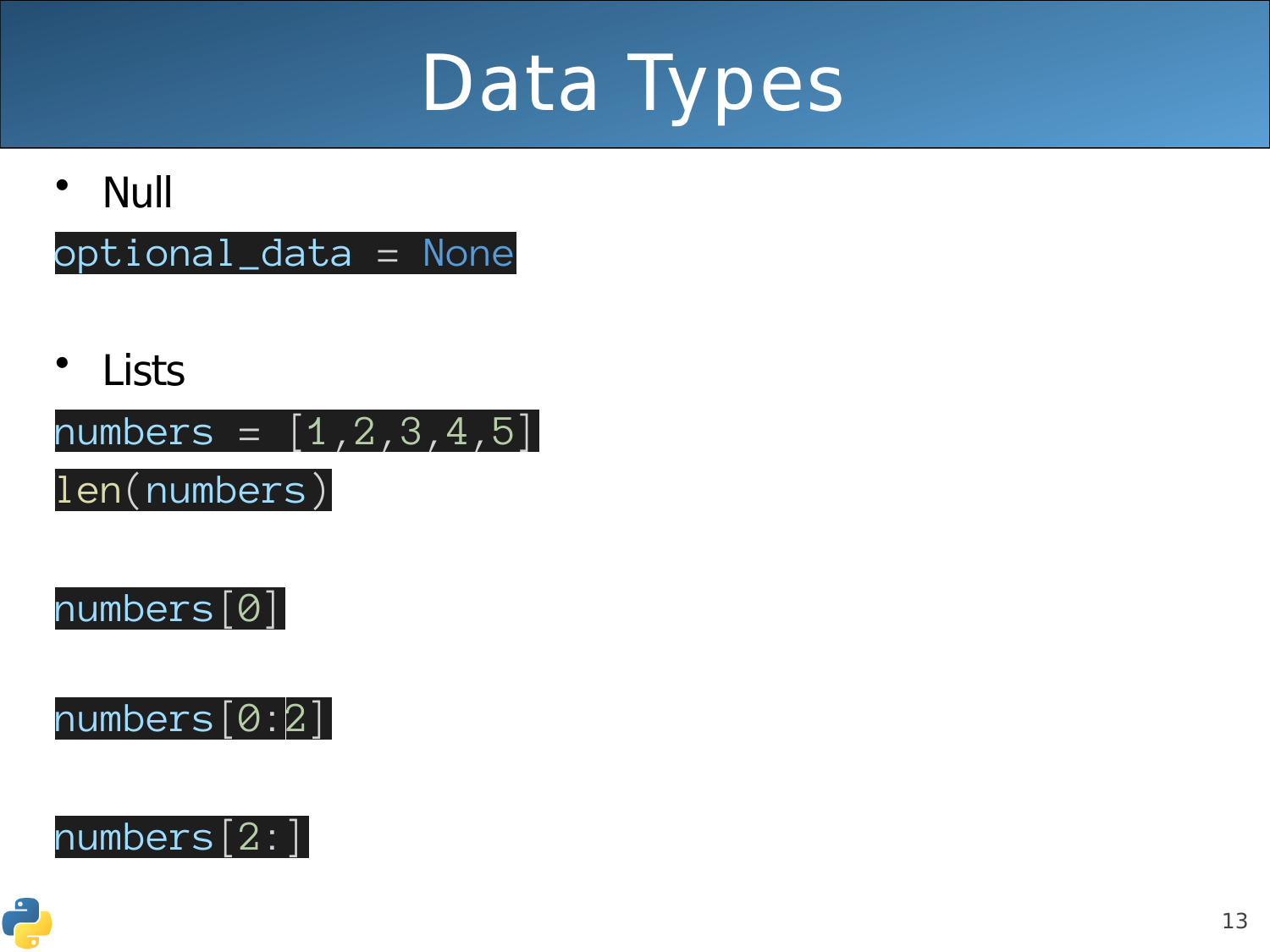

# Data Types
Null
optional_data = None

Lists
numbers = [1,2,3,4,5]
len(numbers)

numbers[0]
numbers[0:2]

numbers[2:]